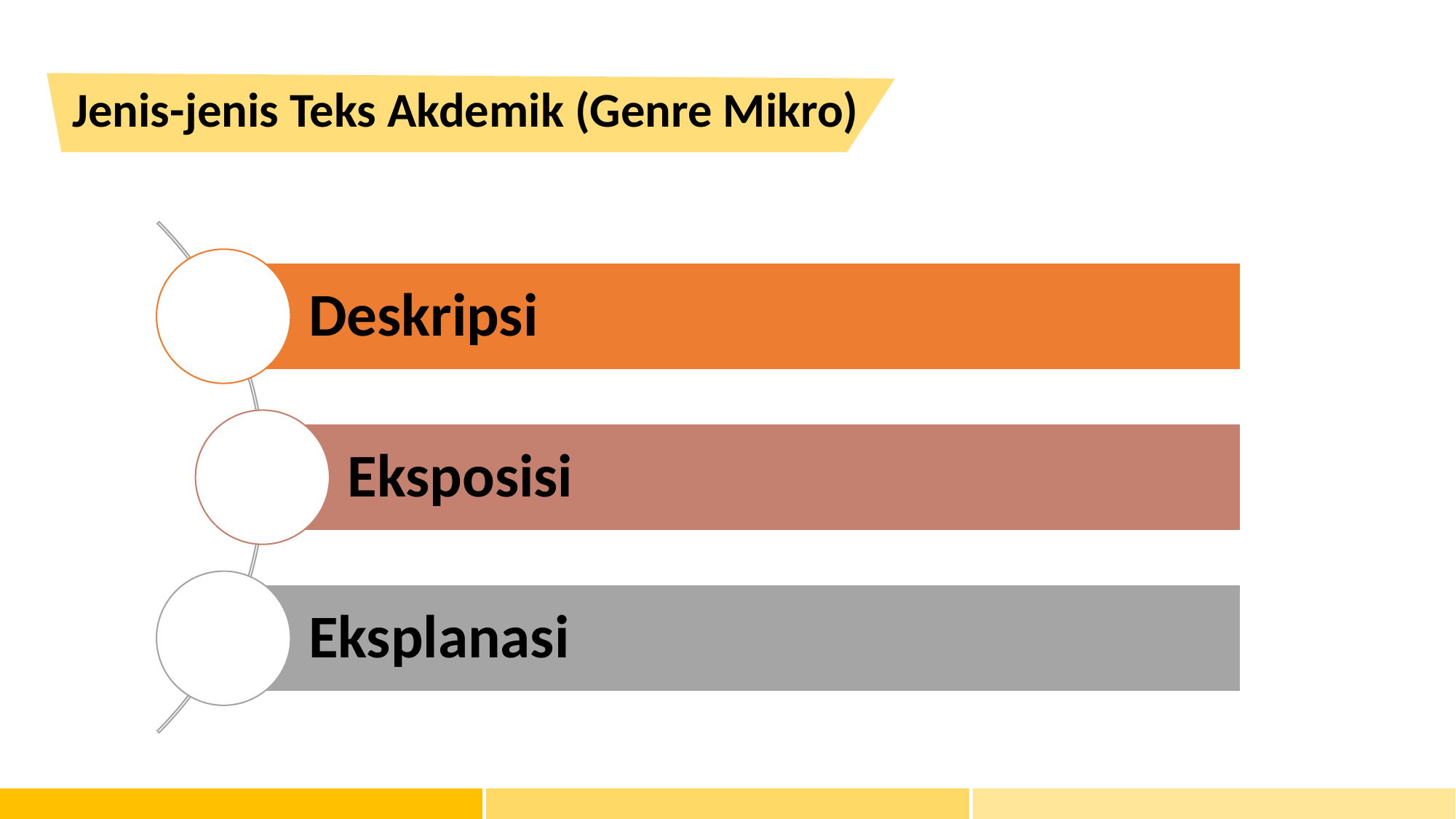

Jenis-jenis Teks Akdemik (Genre Mikro)
Deskripsi
Eksposisi
Eksplanasi